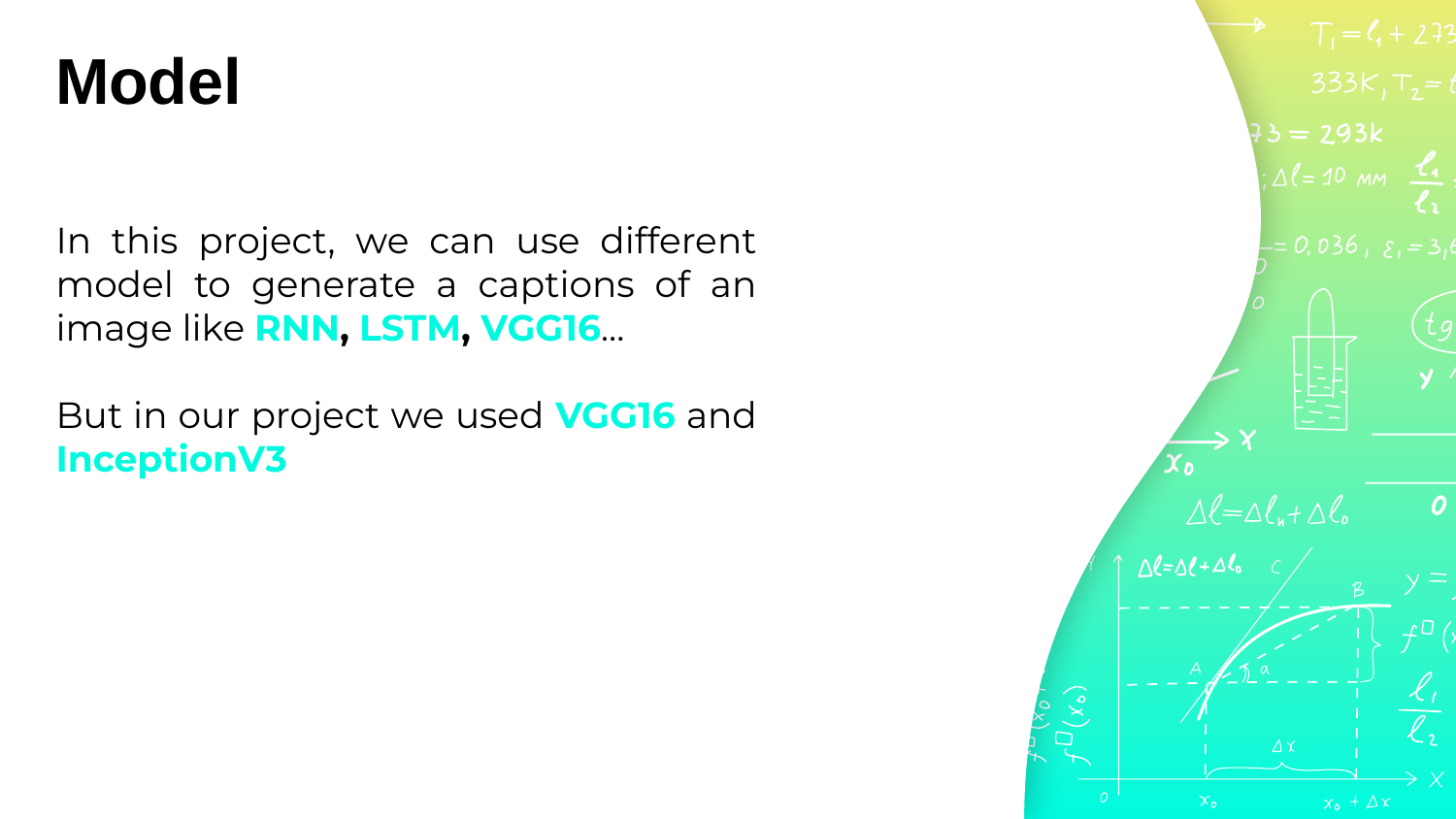

Model
In this project, we can use different model to generate a captions of an image like RNN, LSTM, VGG16…

But in our project we used VGG16 and InceptionV3